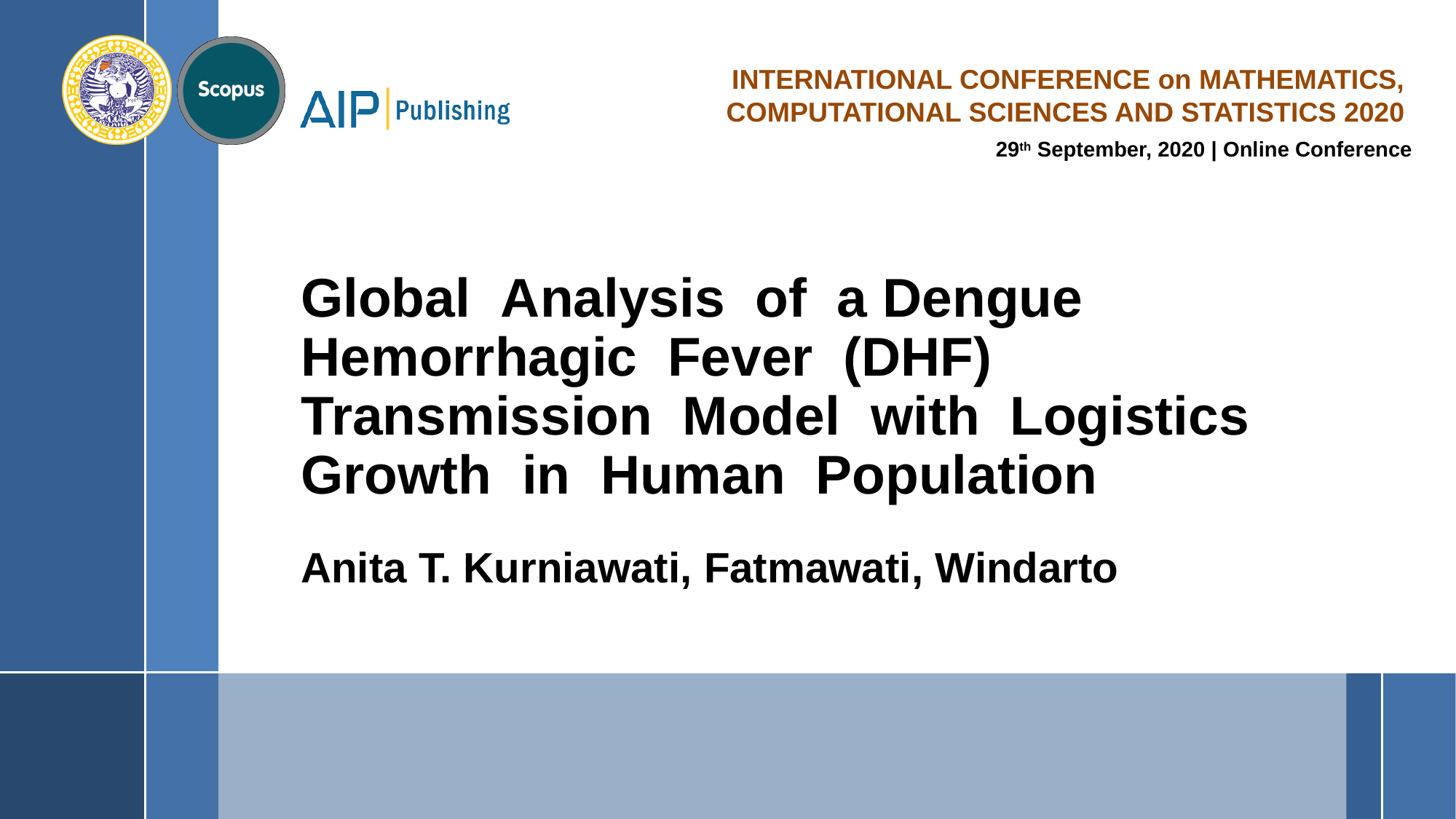

# Global  Analysis  of  a Dengue Hemorrhagic  Fever  (DHF) Transmission  Model  with  Logistics Growth  in  Human  Population
Anita T. Kurniawati, Fatmawati, Windarto